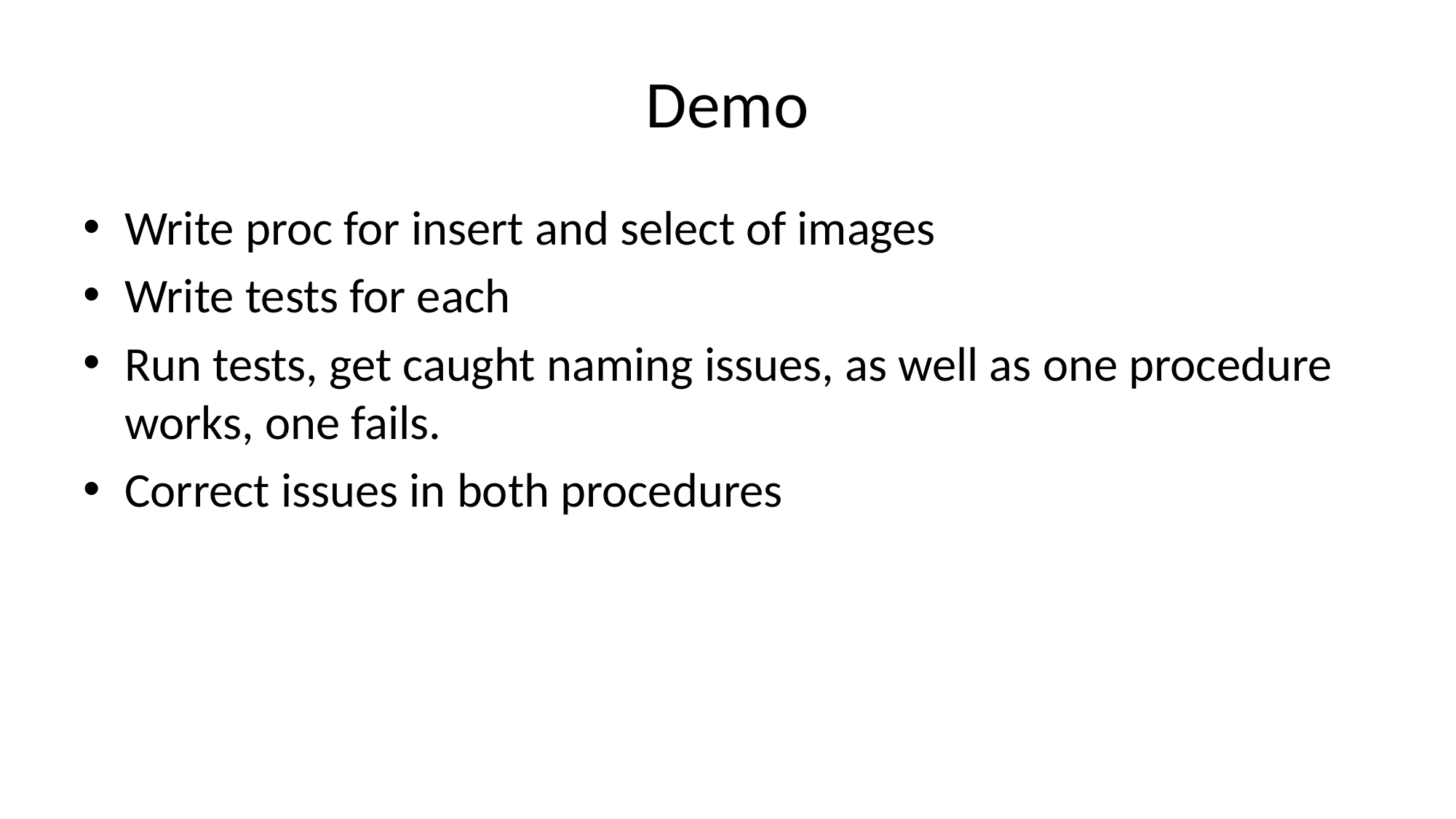

# Demo
Write proc for insert and select of images
Write tests for each
Run tests, get caught naming issues, as well as one procedure works, one fails.
Correct issues in both procedures